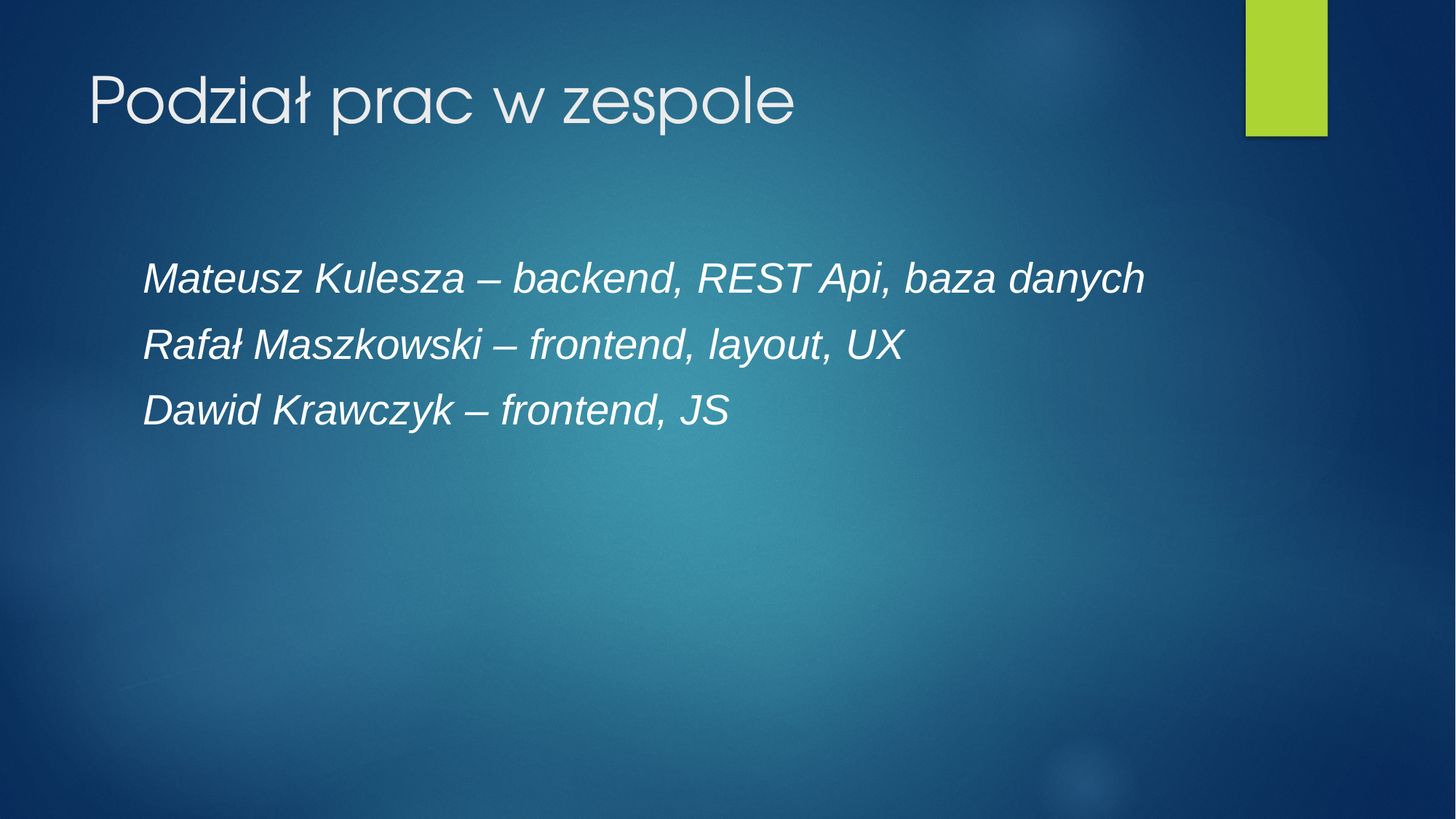

# Podział prac w zespole
Mateusz Kulesza – backend, REST Api, baza danych
Rafał Maszkowski – frontend, layout, UX
Dawid Krawczyk – frontend, JS